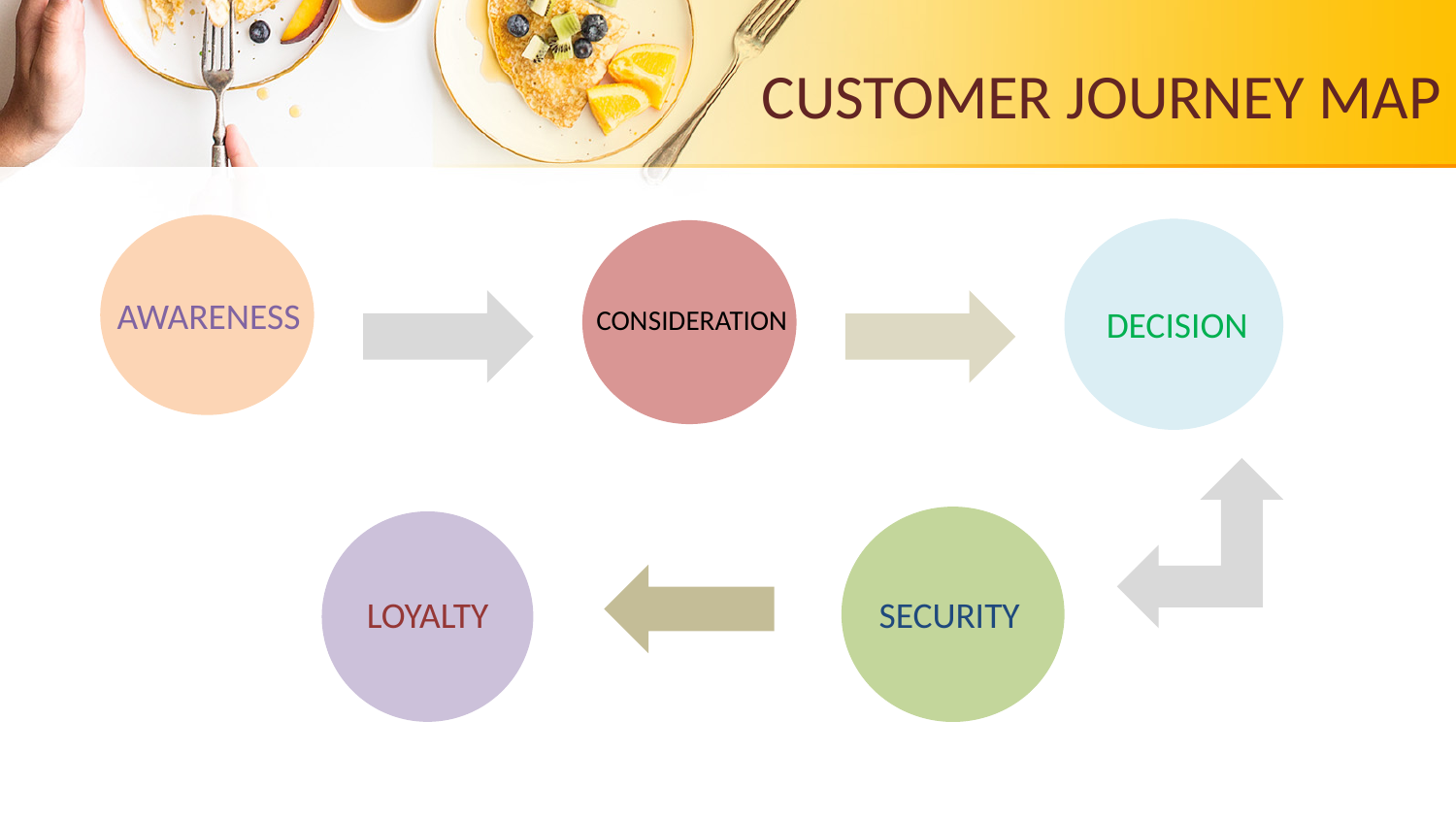

# CUSTOMER JOURNEY MAP

AWARENESS

CONSIDERATION
DECISION

LOYALTY
SECURITY